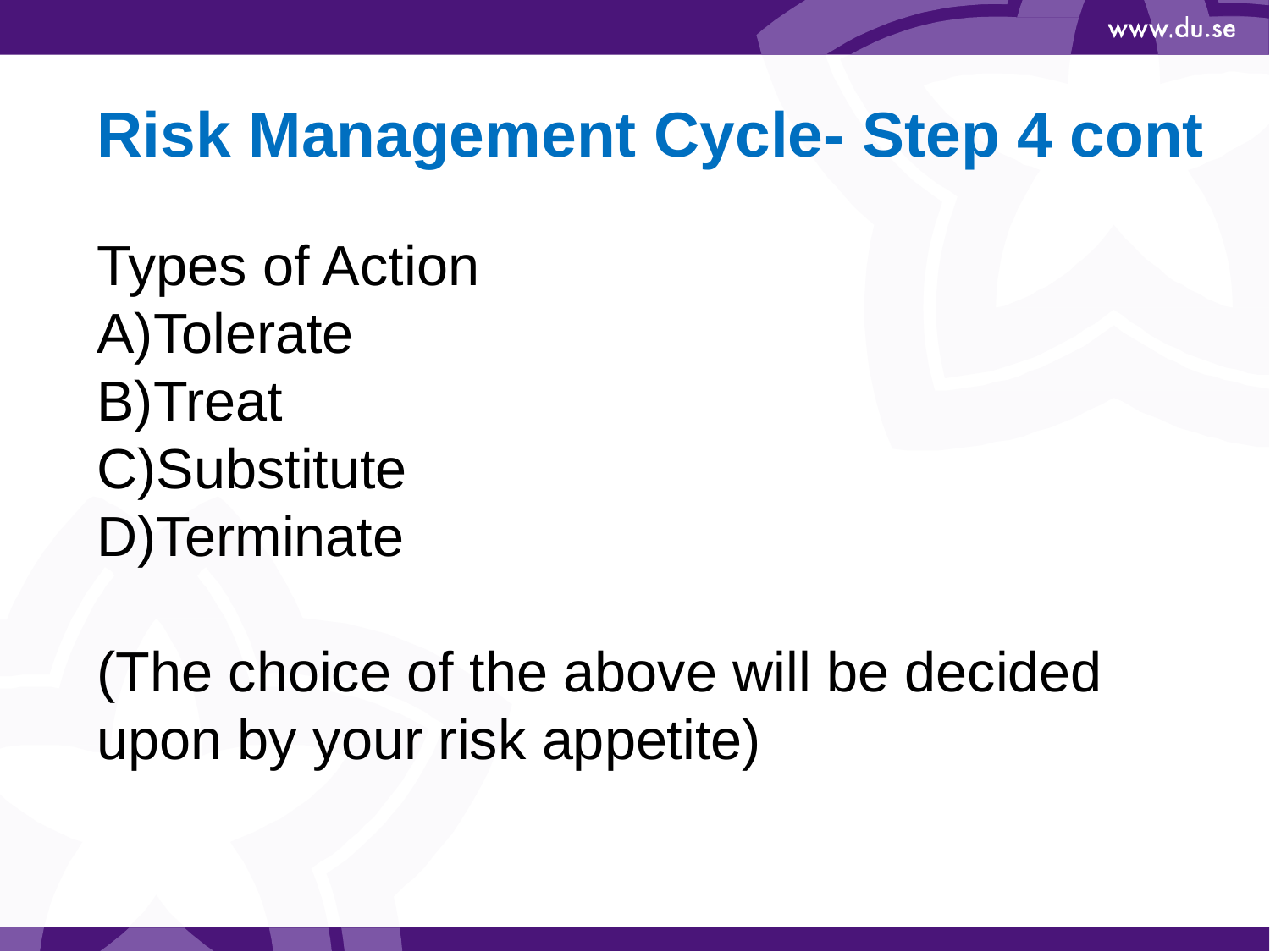

# Risk Management Cycle- Step 4 cont

Types of Action
A)Tolerate
B)Treat
C)Substitute
D)Terminate

(The choice of the above will be decided upon by your risk appetite)